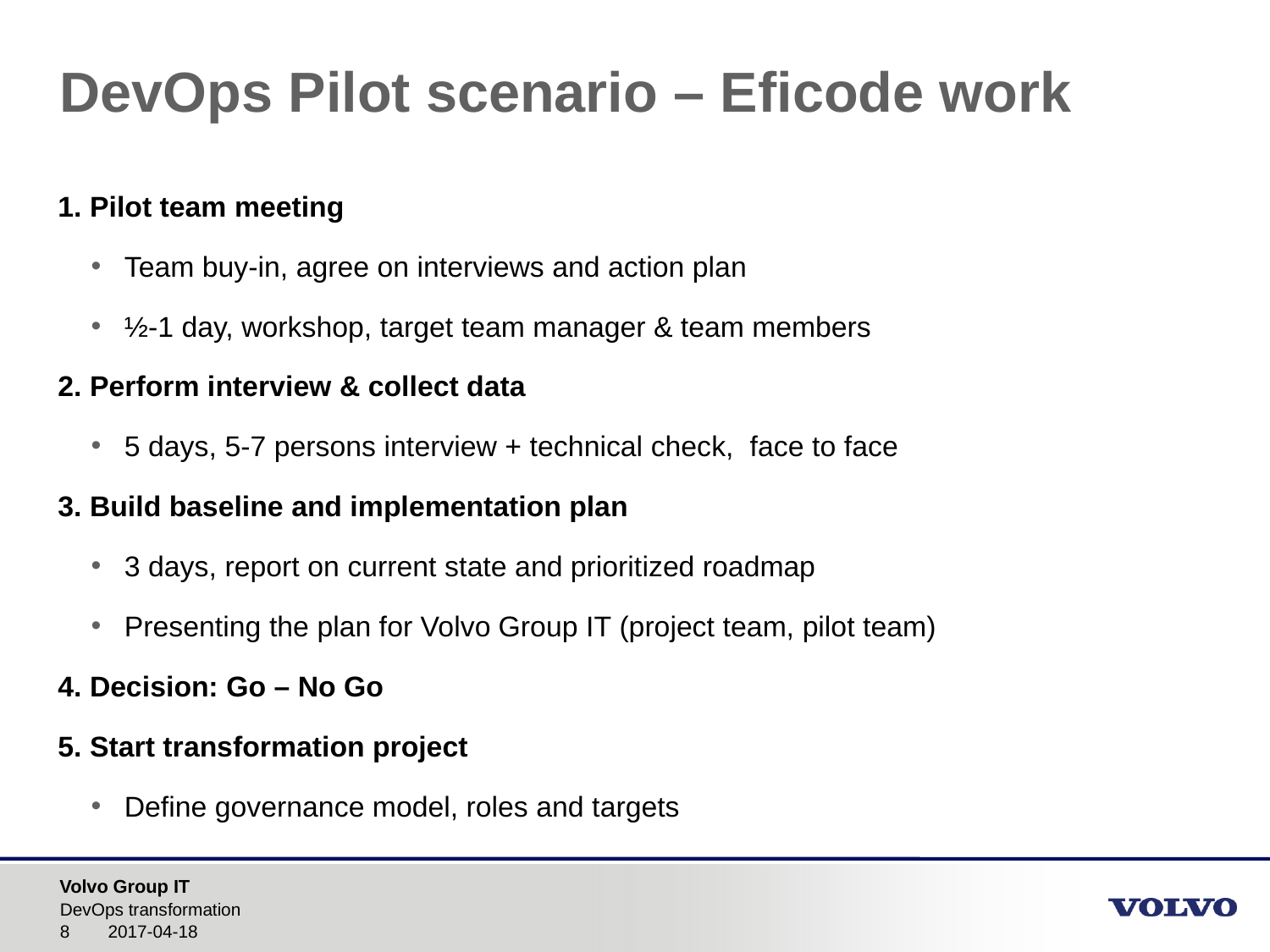

# DevOps Pilot scenario – Eficode work
1. Pilot team meeting
Team buy-in, agree on interviews and action plan
½-1 day, workshop, target team manager & team members
2. Perform interview & collect data
5 days, 5-7 persons interview + technical check,  face to face
3. Build baseline and implementation plan
3 days, report on current state and prioritized roadmap
Presenting the plan for Volvo Group IT (project team, pilot team)
4. Decision: Go – No Go
5. Start transformation project
Define governance model, roles and targets
DevOps transformation
2017-04-18
8